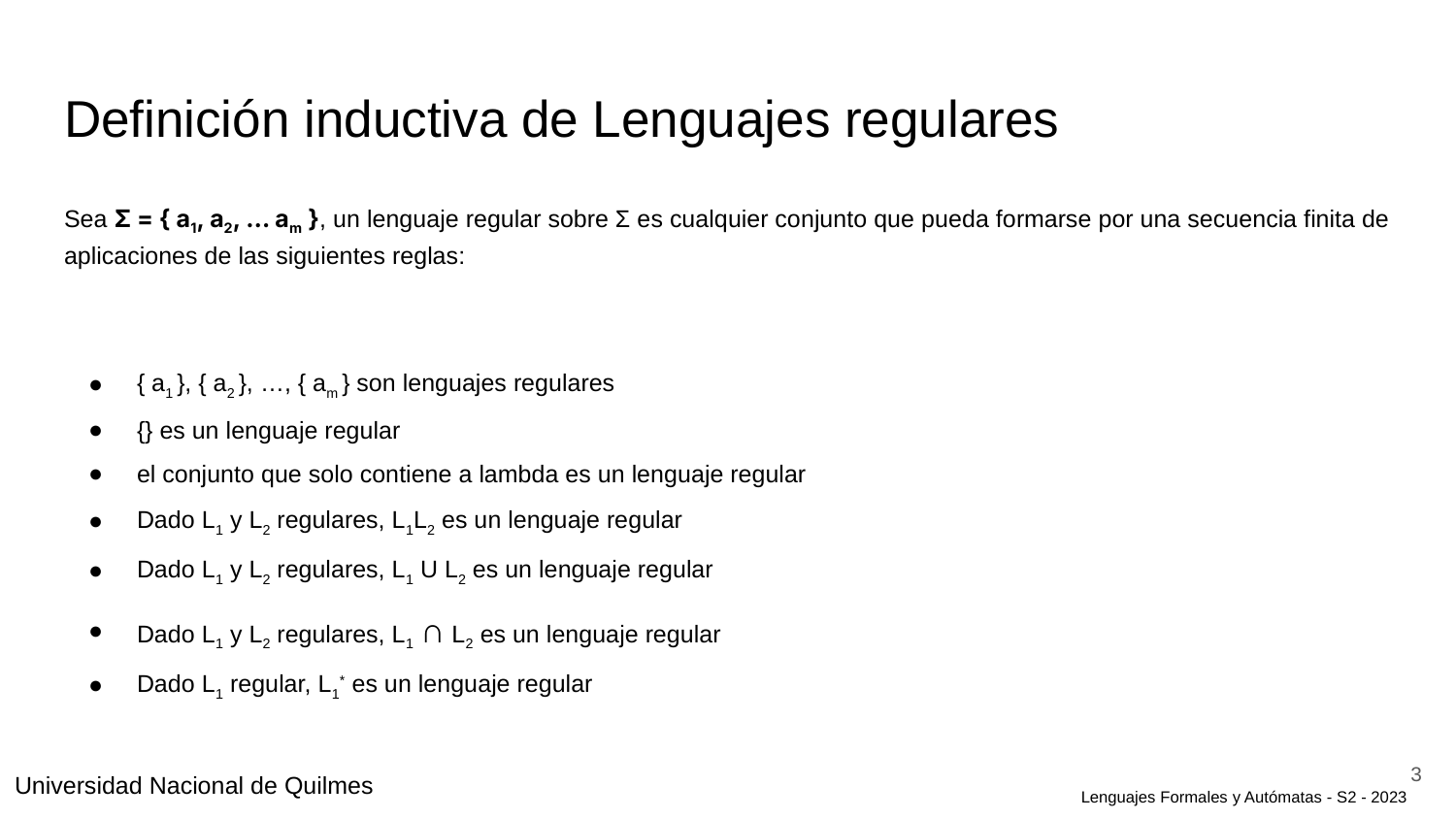

# Definición inductiva de Lenguajes regulares
Sea Σ = { a1, a2, … am }, un lenguaje regular sobre Σ es cualquier conjunto que pueda formarse por una secuencia finita de aplicaciones de las siguientes reglas:

{ a1 }, { a2 }, …, { am } son lenguajes regulares
{} es un lenguaje regular
el conjunto que solo contiene a lambda es un lenguaje regular
Dado L1 y L2 regulares, L1L2 es un lenguaje regular
Dado L1 y L2 regulares, L1 U L2 es un lenguaje regular
Dado L1 y L2 regulares, L1 ∩ L2 es un lenguaje regular
Dado L1 regular, L1* es un lenguaje regular
3
Universidad Nacional de Quilmes
Lenguajes Formales y Autómatas - S2 - 2023